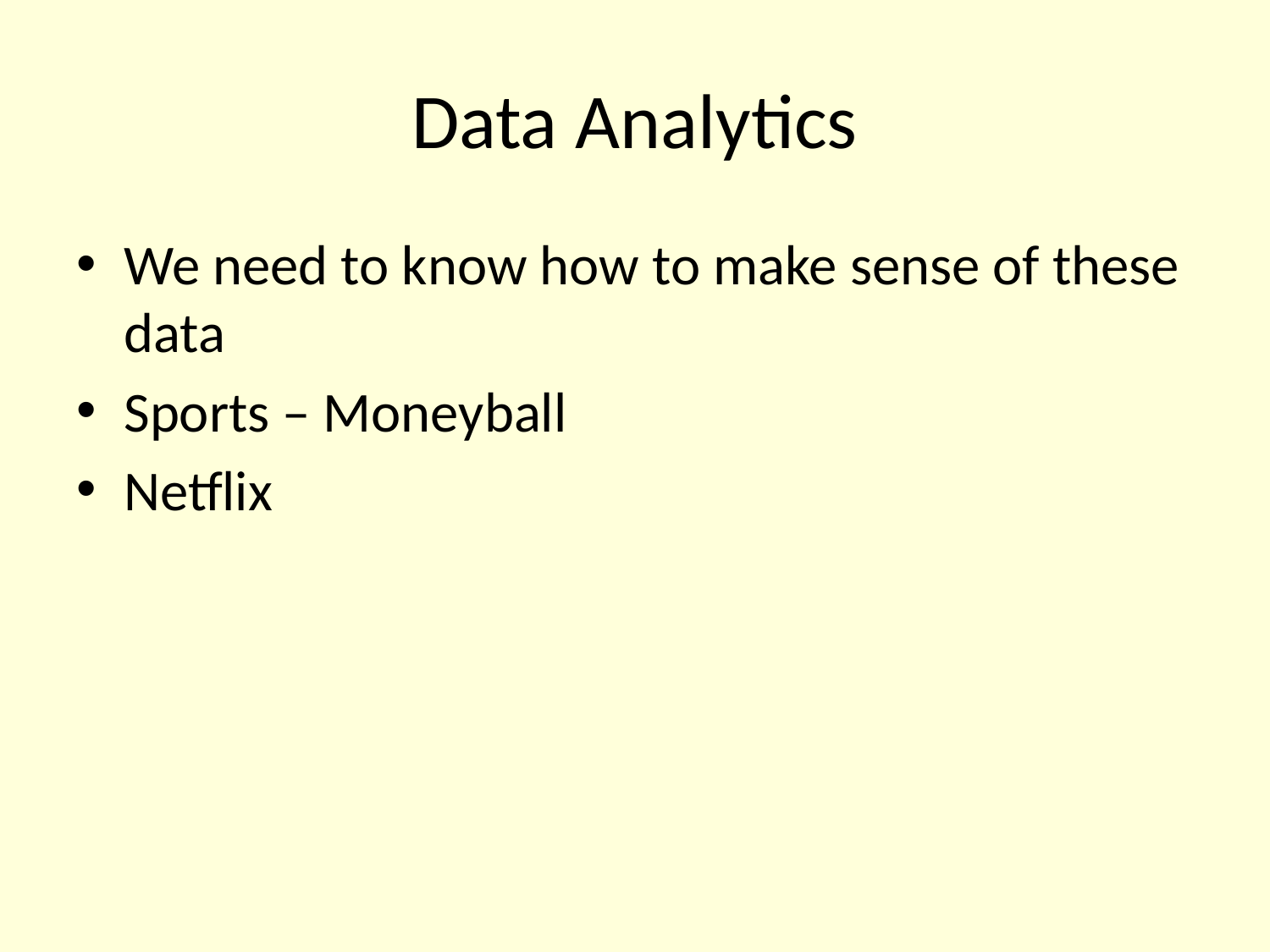

# Data Analytics
We need to know how to make sense of these data
Sports – Moneyball
Netflix